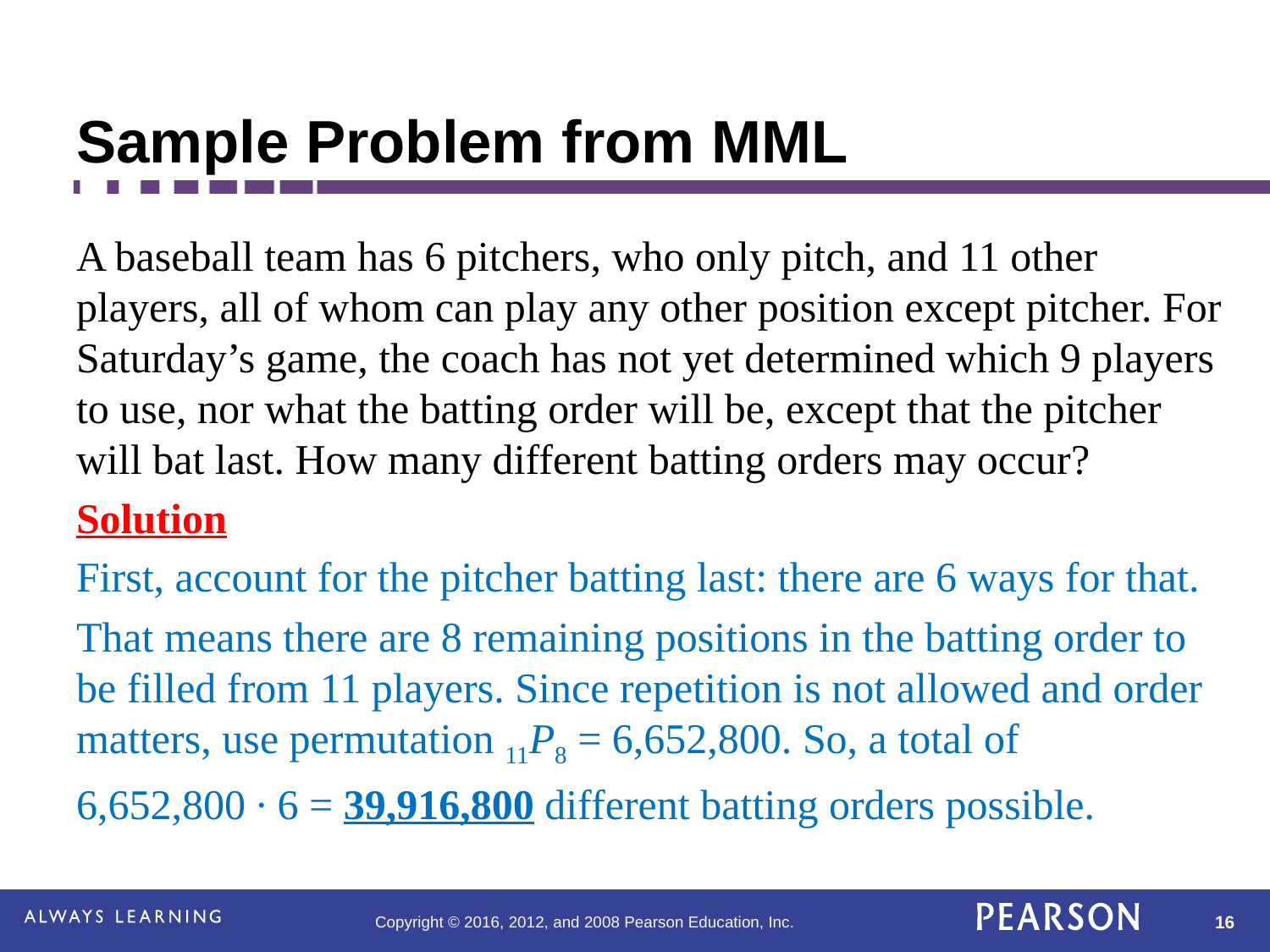

# Sample Problem from MML
A baseball team has 6 pitchers, who only pitch, and 11 other players, all of whom can play any other position except pitcher. For Saturday’s game, the coach has not yet determined which 9 players to use, nor what the batting order will be, except that the pitcher will bat last. How many different batting orders may occur?
Solution
First, account for the pitcher batting last: there are 6 ways for that.
That means there are 8 remaining positions in the batting order to be filled from 11 players. Since repetition is not allowed and order matters, use permutation 11P8 = 6,652,800. So, a total of
6,652,800 ∙ 6 = 39,916,800 different batting orders possible.